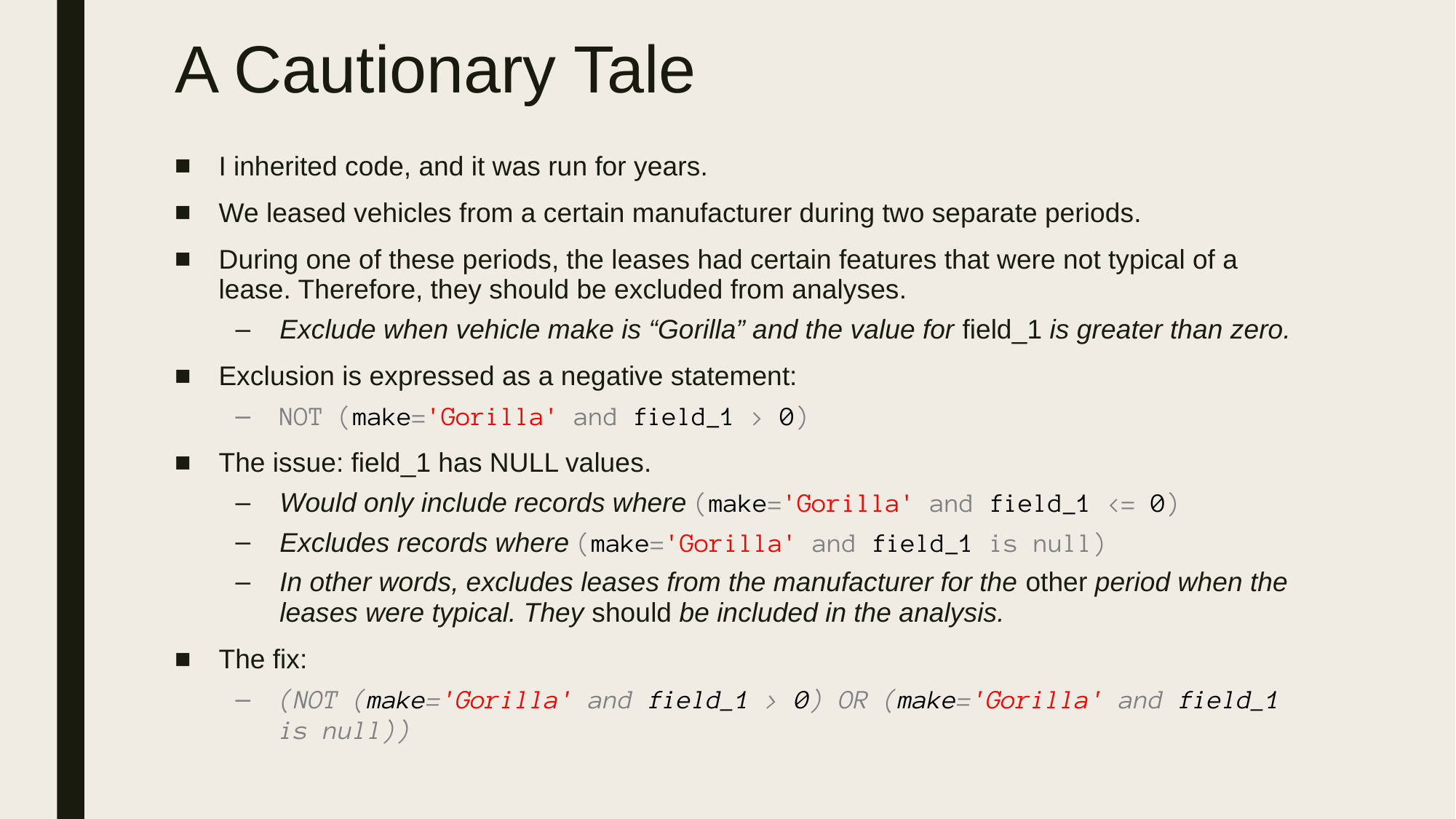

# A Cautionary Tale
I inherited code, and it was run for years.
We leased vehicles from a certain manufacturer during two separate periods.
During one of these periods, the leases had certain features that were not typical of a lease. Therefore, they should be excluded from analyses.
Exclude when vehicle make is “Gorilla” and the value for field_1 is greater than zero.
Exclusion is expressed as a negative statement:
NOT (make='Gorilla' and field_1 > 0)
The issue: field_1 has NULL values.
Would only include records where (make='Gorilla' and field_1 <= 0)
Excludes records where (make='Gorilla' and field_1 is null)
In other words, excludes leases from the manufacturer for the other period when the leases were typical. They should be included in the analysis.
The fix:
(NOT (make='Gorilla' and field_1 > 0) OR (make='Gorilla' and field_1 is null))